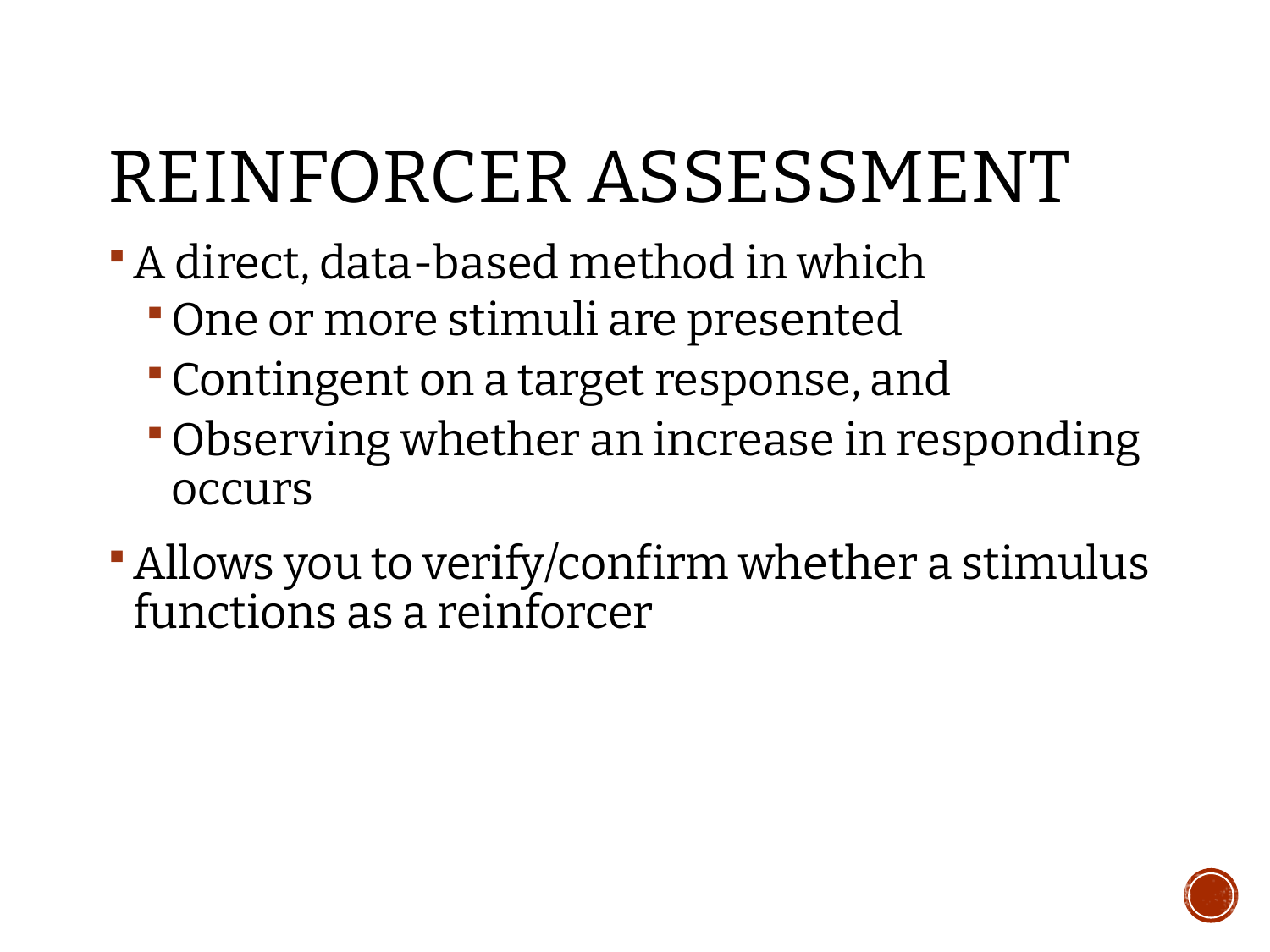

# Reinforcer Assessment
A direct, data-based method in which
One or more stimuli are presented
Contingent on a target response, and
Observing whether an increase in responding occurs
Allows you to verify/confirm whether a stimulus functions as a reinforcer